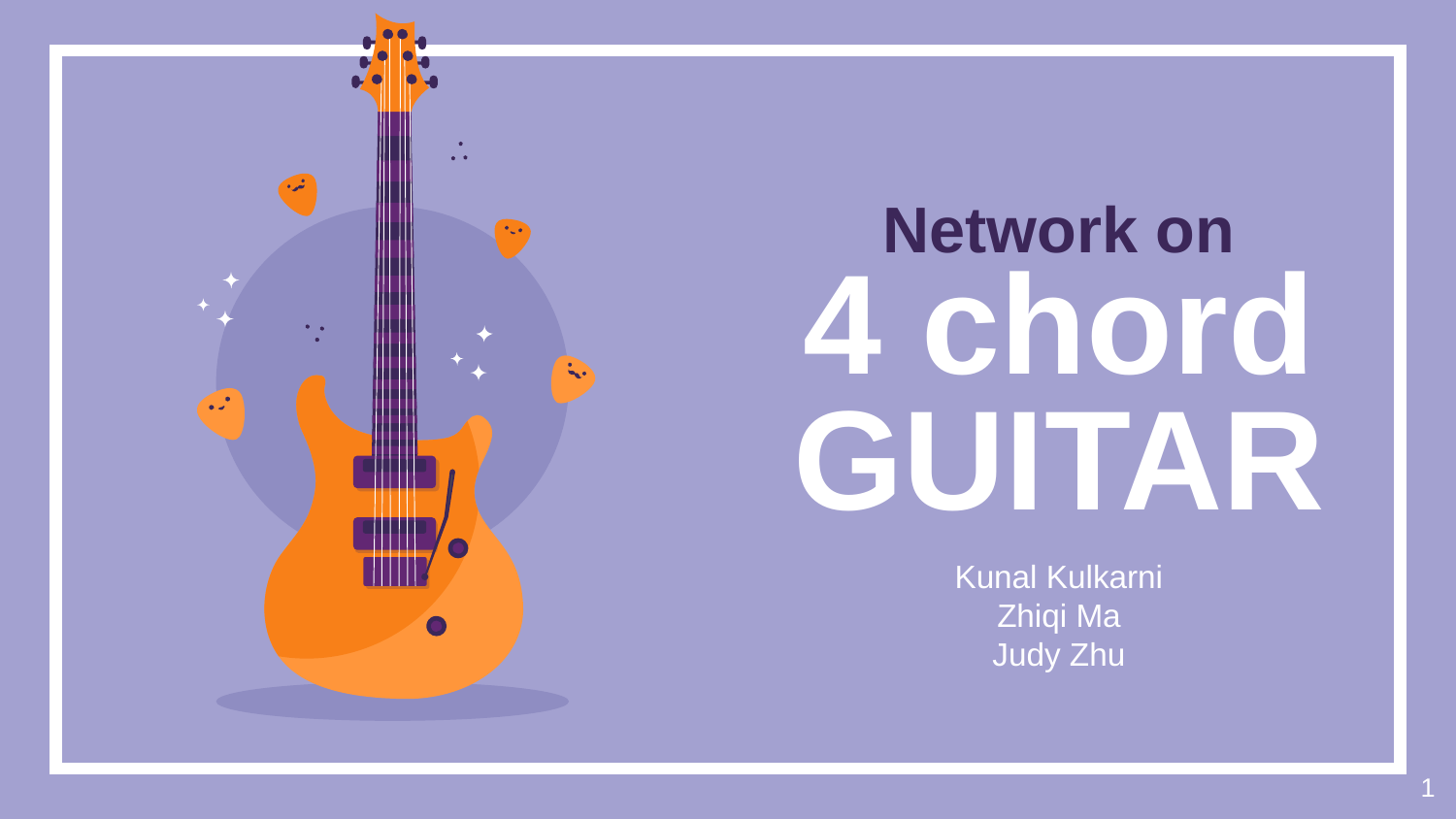

# Network on
4 chord GUITAR

Kunal Kulkarni
Zhiqi Ma
Judy Zhu
1